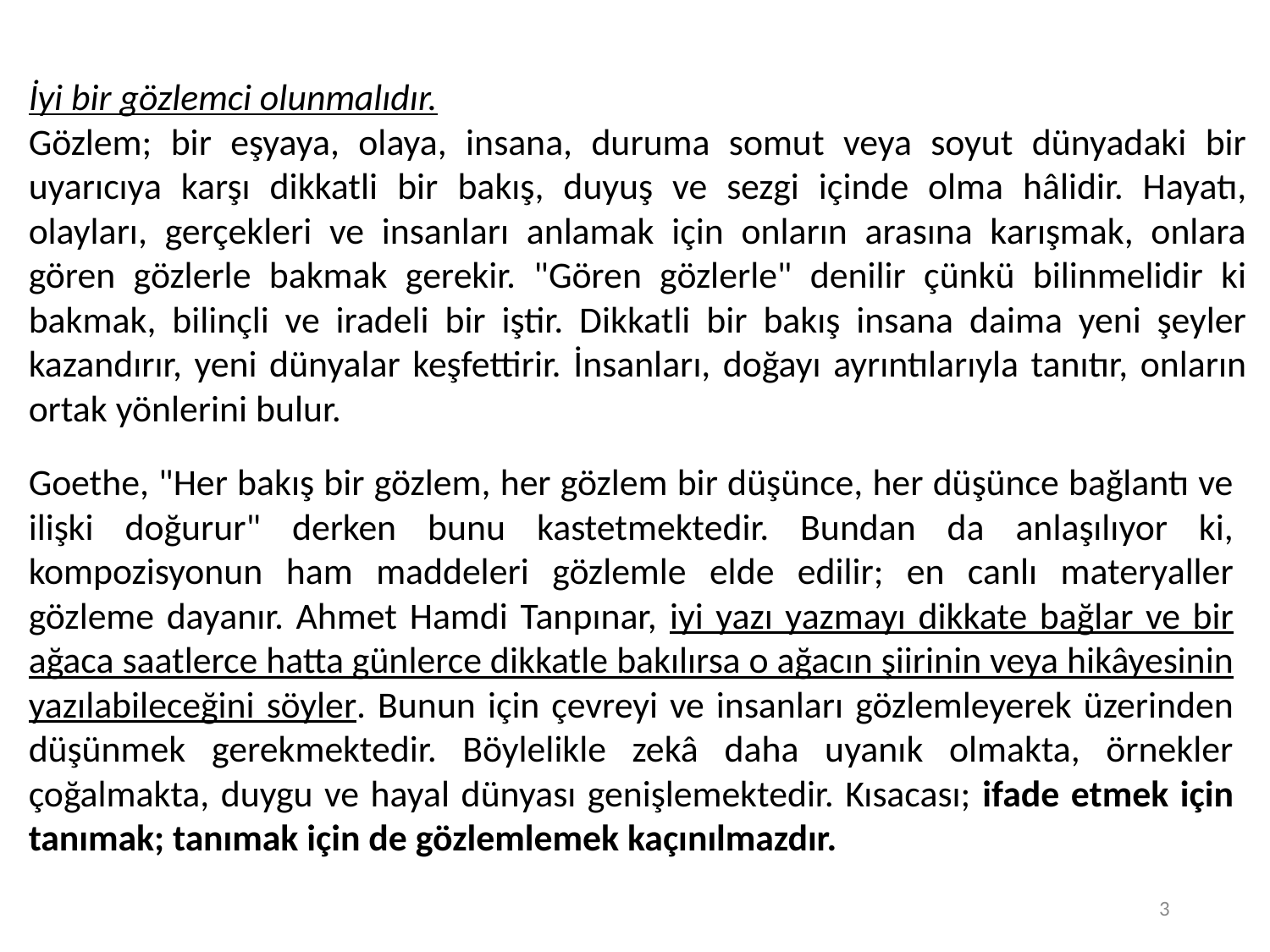

İyi bir gözlemci olunmalıdır.
Gözlem; bir eşyaya, olaya, insana, duruma somut veya soyut dünyadaki bir uyarıcıya karşı dikkatli bir bakış, duyuş ve sezgi içinde olma hâlidir. Hayatı, olayları, gerçekleri ve insanları anlamak için onların arasına karışmak, onlara gören gözlerle bakmak gerekir. "Gören gözlerle" denilir çünkü bilinmelidir ki bakmak, bilinçli ve iradeli bir iştir. Dikkatli bir bakış insana daima yeni şeyler kazandırır, yeni dünyalar keşfettirir. İnsanları, doğayı ayrıntılarıyla tanıtır, onların ortak yönlerini bulur.
Goethe, "Her bakış bir gözlem, her gözlem bir düşünce, her düşünce bağlantı ve ilişki doğurur" derken bunu kastetmektedir. Bundan da anlaşılıyor ki, kompozisyonun ham maddeleri gözlemle elde edilir; en canlı materyaller gözleme dayanır. Ahmet Hamdi Tanpınar, iyi yazı yazmayı dikkate bağlar ve bir ağaca saatlerce hatta günlerce dikkatle bakılırsa o ağacın şiirinin veya hikâyesinin yazılabileceğini söyler. Bunun için çevreyi ve insanları gözlemleyerek üzerinden düşünmek gerekmektedir. Böylelikle zekâ daha uyanık olmakta, örnekler çoğalmakta, duygu ve hayal dünyası genişlemektedir. Kısacası; ifade etmek için tanımak; tanımak için de gözlemlemek kaçınılmazdır.
3